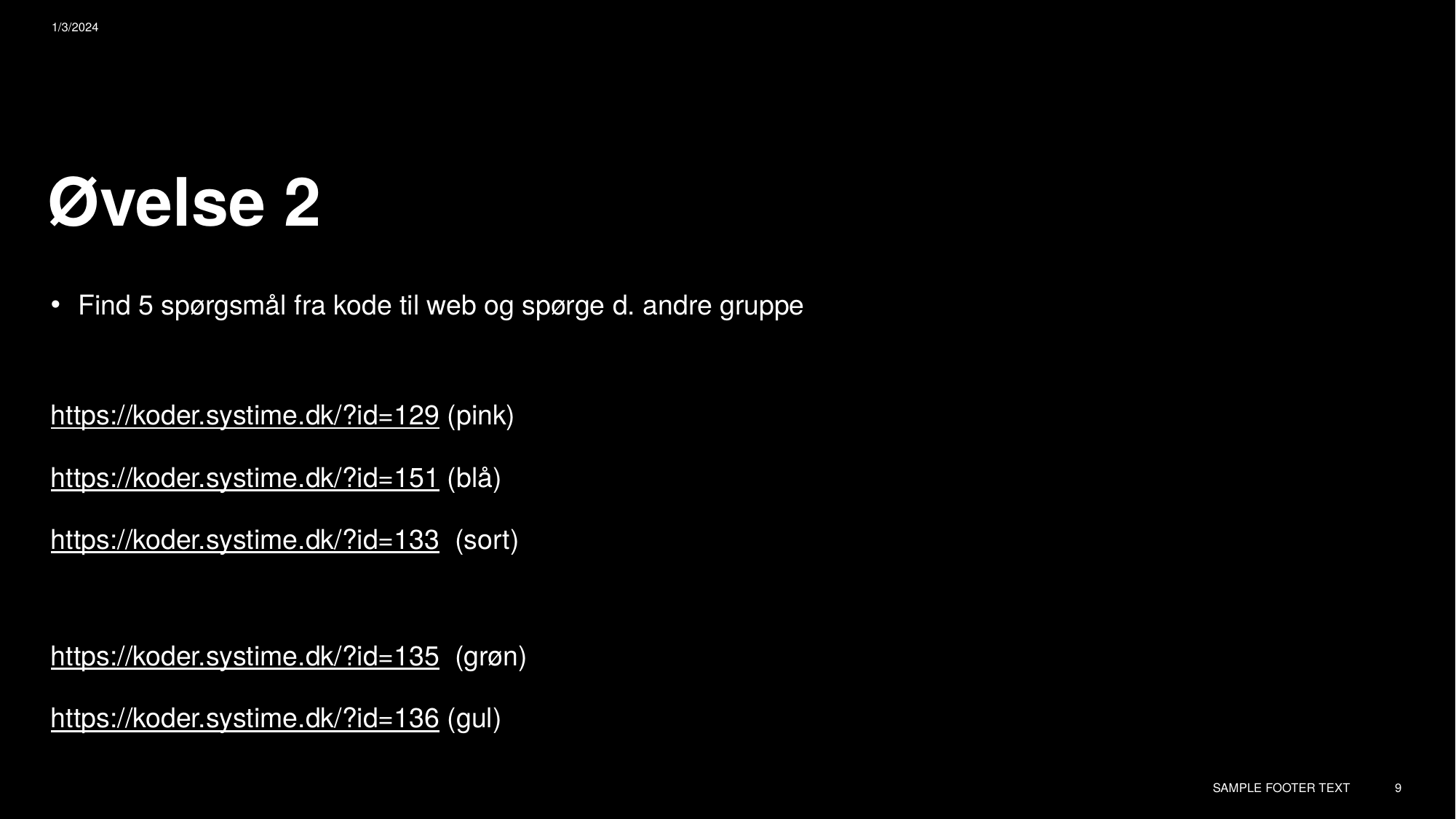

1/3/2024
# Øvelse 2
Find 5 spørgsmål fra kode til web og spørge d. andre gruppe

https://koder.systime.dk/?id=129 (pink)
https://koder.systime.dk/?id=151 (blå)
https://koder.systime.dk/?id=133  (sort)

https://koder.systime.dk/?id=135  (grøn)
https://koder.systime.dk/?id=136 (gul)

Sample Footer Text
9